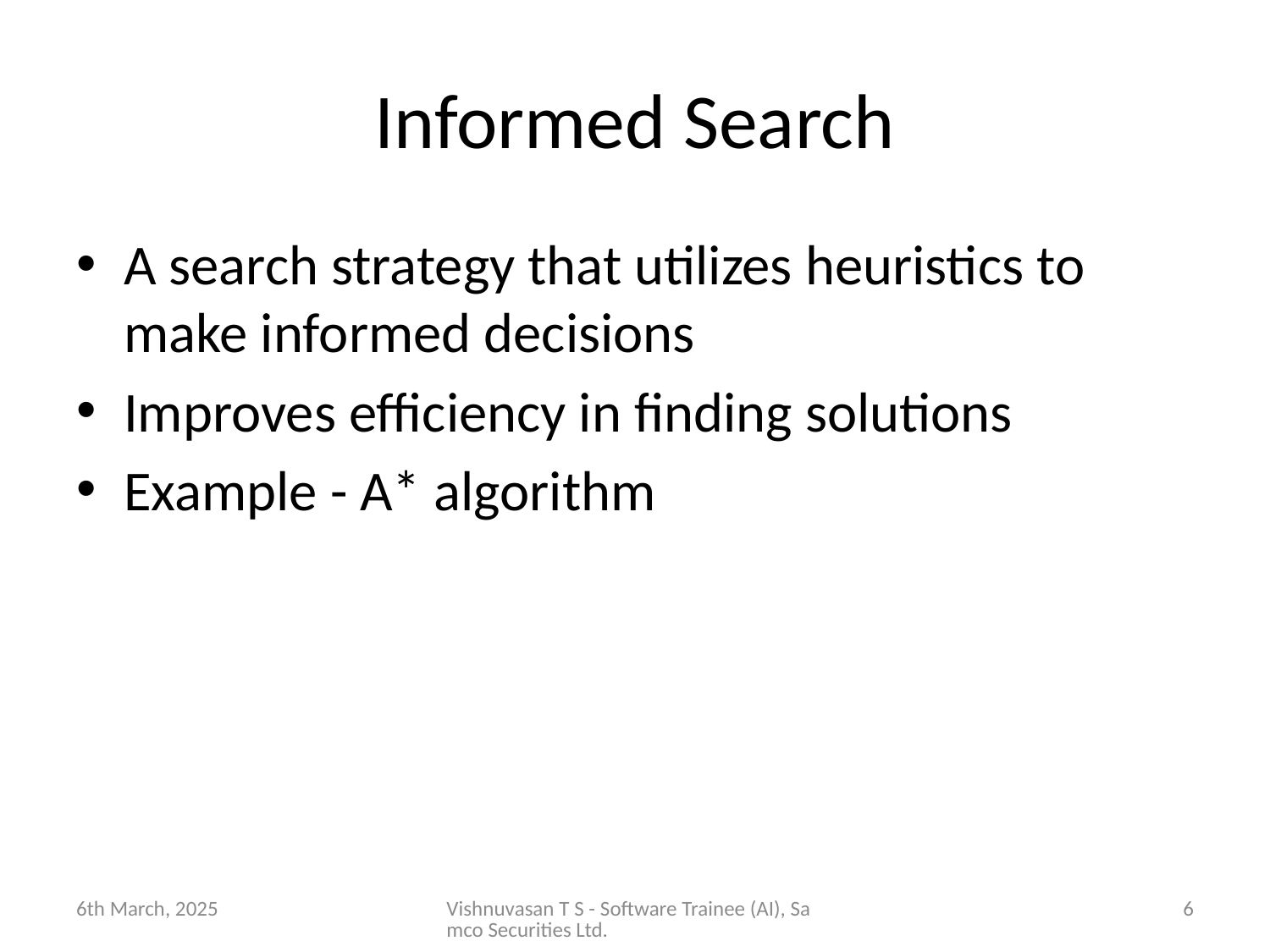

# Informed Search
A search strategy that utilizes heuristics to make informed decisions
Improves efficiency in finding solutions
Example - A* algorithm
6th March, 2025
Vishnuvasan T S - Software Trainee (AI), Samco Securities Ltd.
6